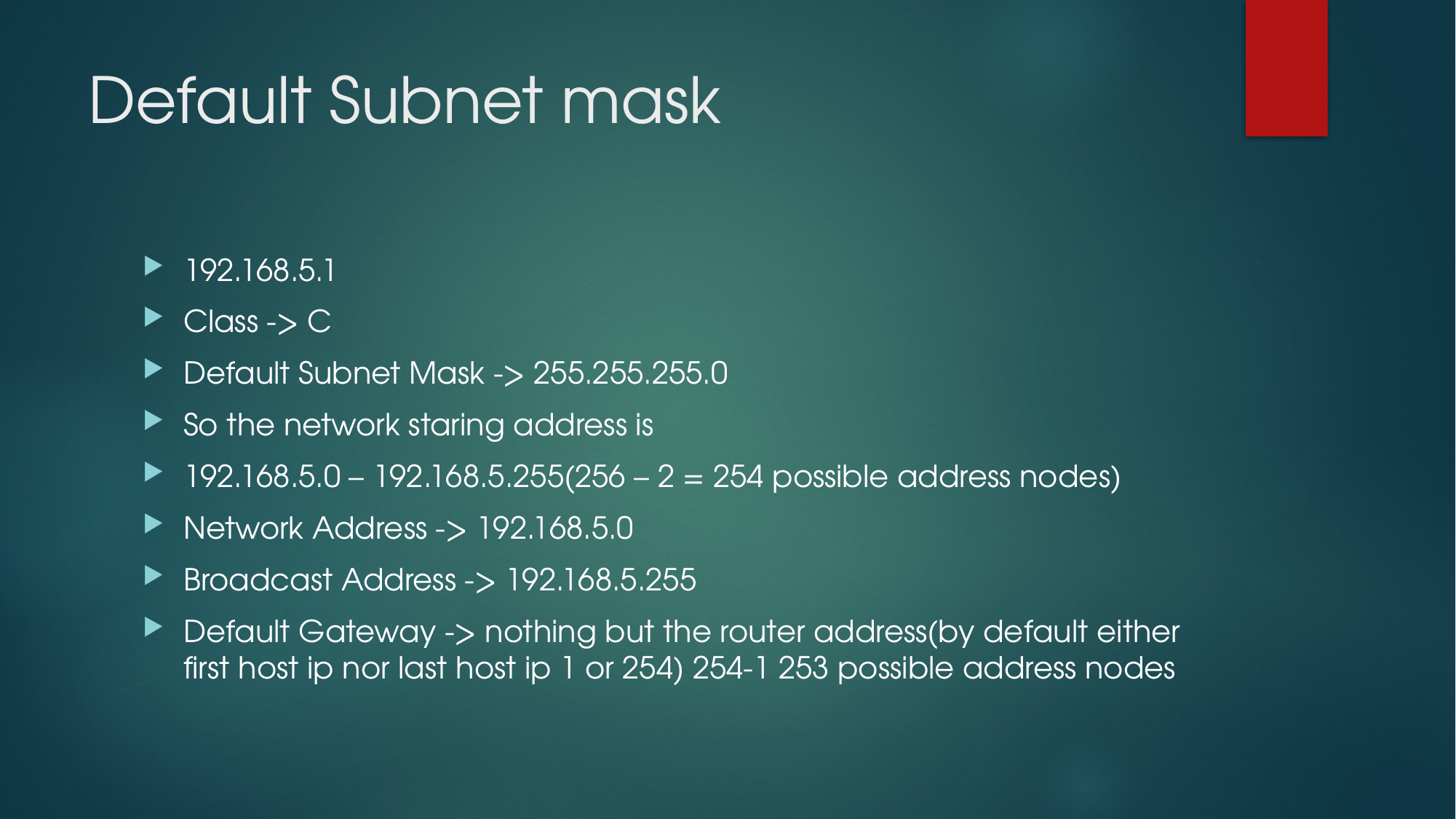

# Default Subnet mask
192.168.5.1
Class -> C
Default Subnet Mask -> 255.255.255.0
So the network staring address is
192.168.5.0 – 192.168.5.255(256 – 2 = 254 possible address nodes)
Network Address -> 192.168.5.0
Broadcast Address -> 192.168.5.255
Default Gateway -> nothing but the router address(by default either first host ip nor last host ip 1 or 254) 254-1 253 possible address nodes